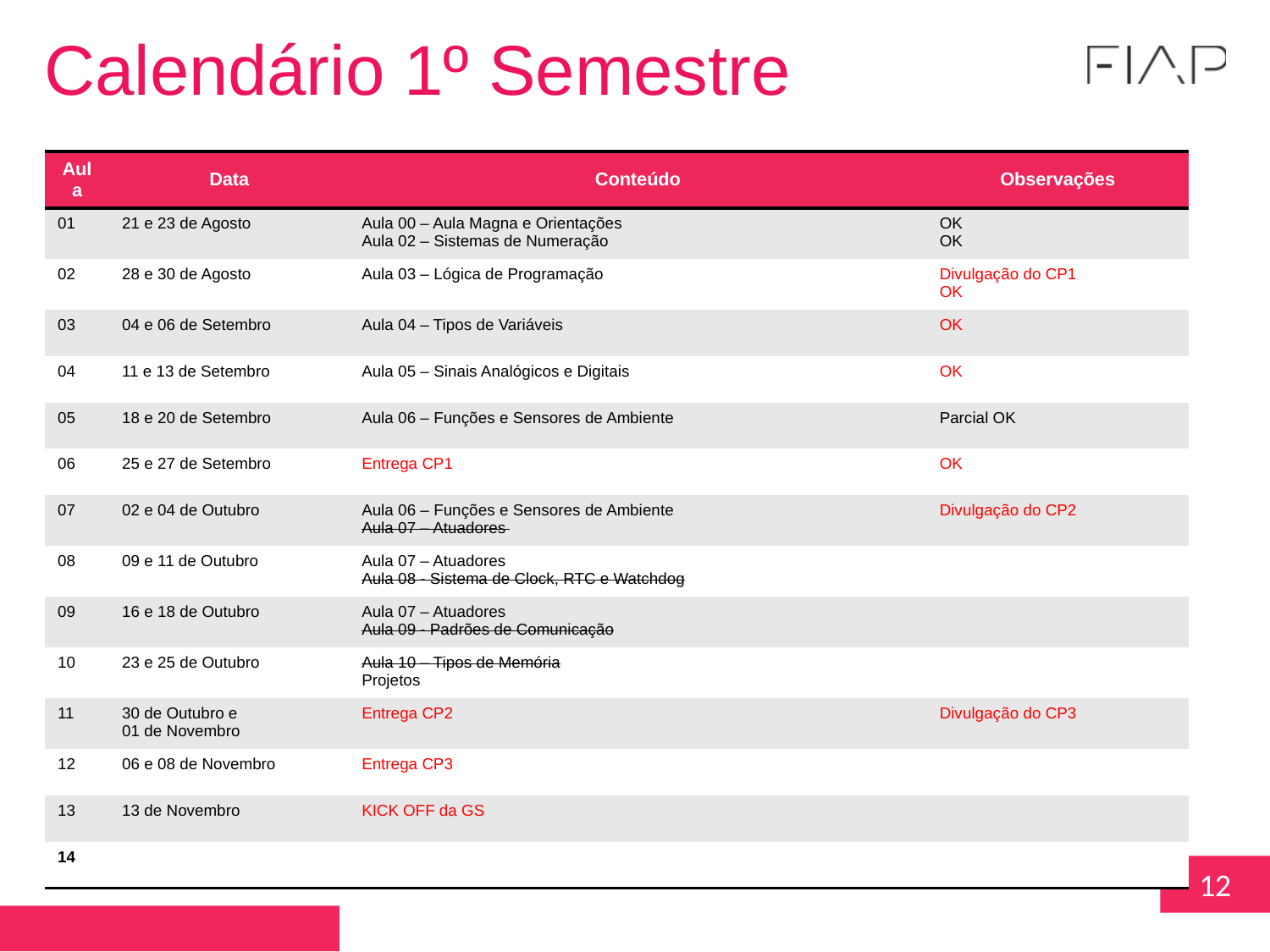

Calendário 1º Semestre
| Aula | Data | Conteúdo | Observações |
| --- | --- | --- | --- |
| 01 | 21 e 23 de Agosto | Aula 00 – Aula Magna e Orientações Aula 02 – Sistemas de Numeração | OK OK |
| 02 | 28 e 30 de Agosto | Aula 03 – Lógica de Programação | Divulgação do CP1 OK |
| 03 | 04 e 06 de Setembro | Aula 04 – Tipos de Variáveis | OK |
| 04 | 11 e 13 de Setembro | Aula 05 – Sinais Analógicos e Digitais | OK |
| 05 | 18 e 20 de Setembro | Aula 06 – Funções e Sensores de Ambiente | Parcial OK |
| 06 | 25 e 27 de Setembro | Entrega CP1 | OK |
| 07 | 02 e 04 de Outubro | Aula 06 – Funções e Sensores de Ambiente Aula 07 – Atuadores | Divulgação do CP2 |
| 08 | 09 e 11 de Outubro | Aula 07 – Atuadores Aula 08 - Sistema de Clock, RTC e Watchdog |  |
| 09 | 16 e 18 de Outubro | Aula 07 – Atuadores Aula 09 - Padrões de Comunicação |  |
| 10 | 23 e 25 de Outubro | Aula 10 – Tipos de Memória Projetos |  |
| 11 | 30 de Outubro e 01 de Novembro | Entrega CP2 | Divulgação do CP3 |
| 12 | 06 e 08 de Novembro | Entrega CP3 |  |
| 13 | 13 de Novembro | KICK OFF da GS |  |
| 14 |  |  |  |